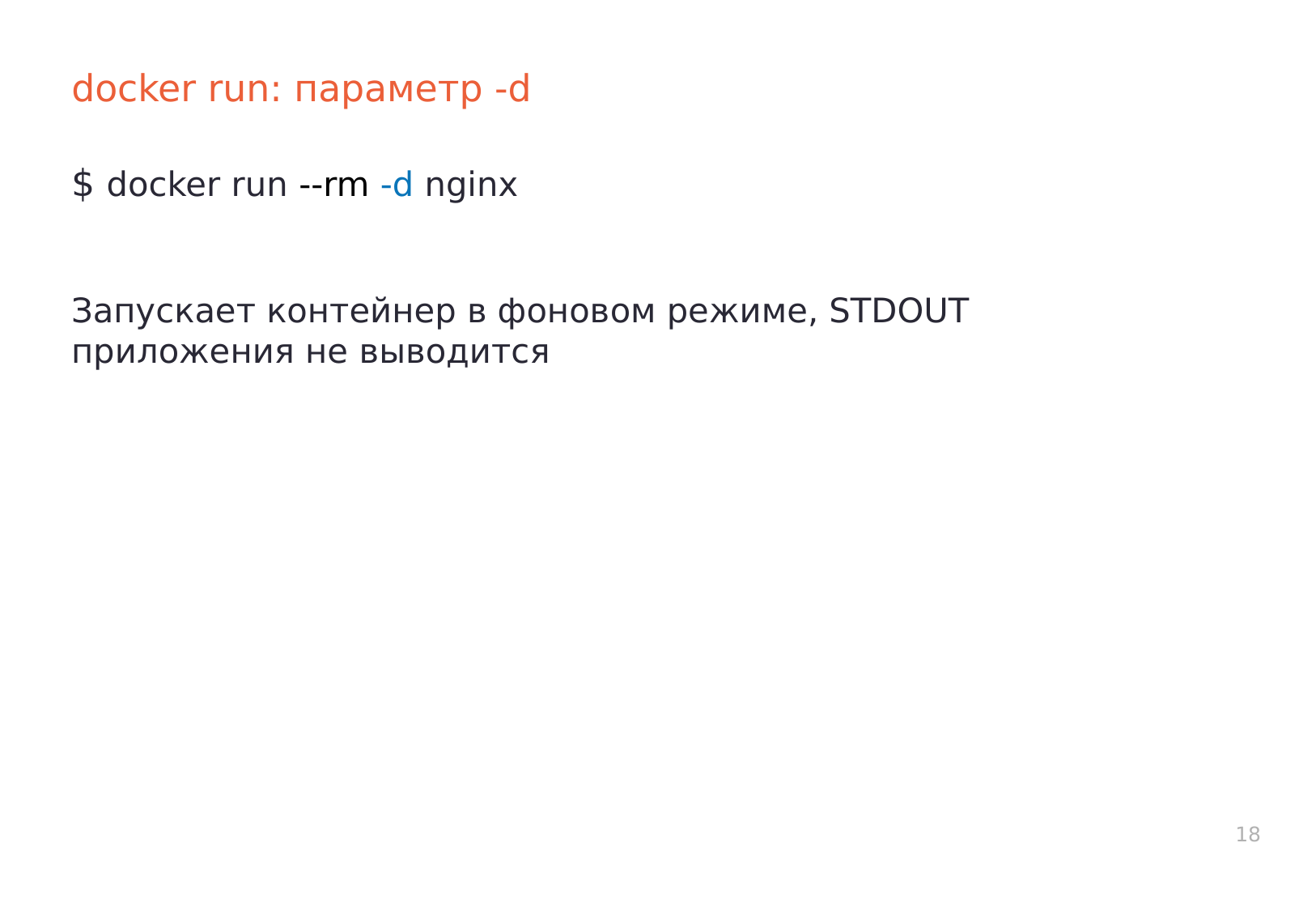

# docker run: параметр -d
$ docker run --rm -d nginx

Запускает контейнер в фоновом режиме, STDOUT приложения не выводится
18